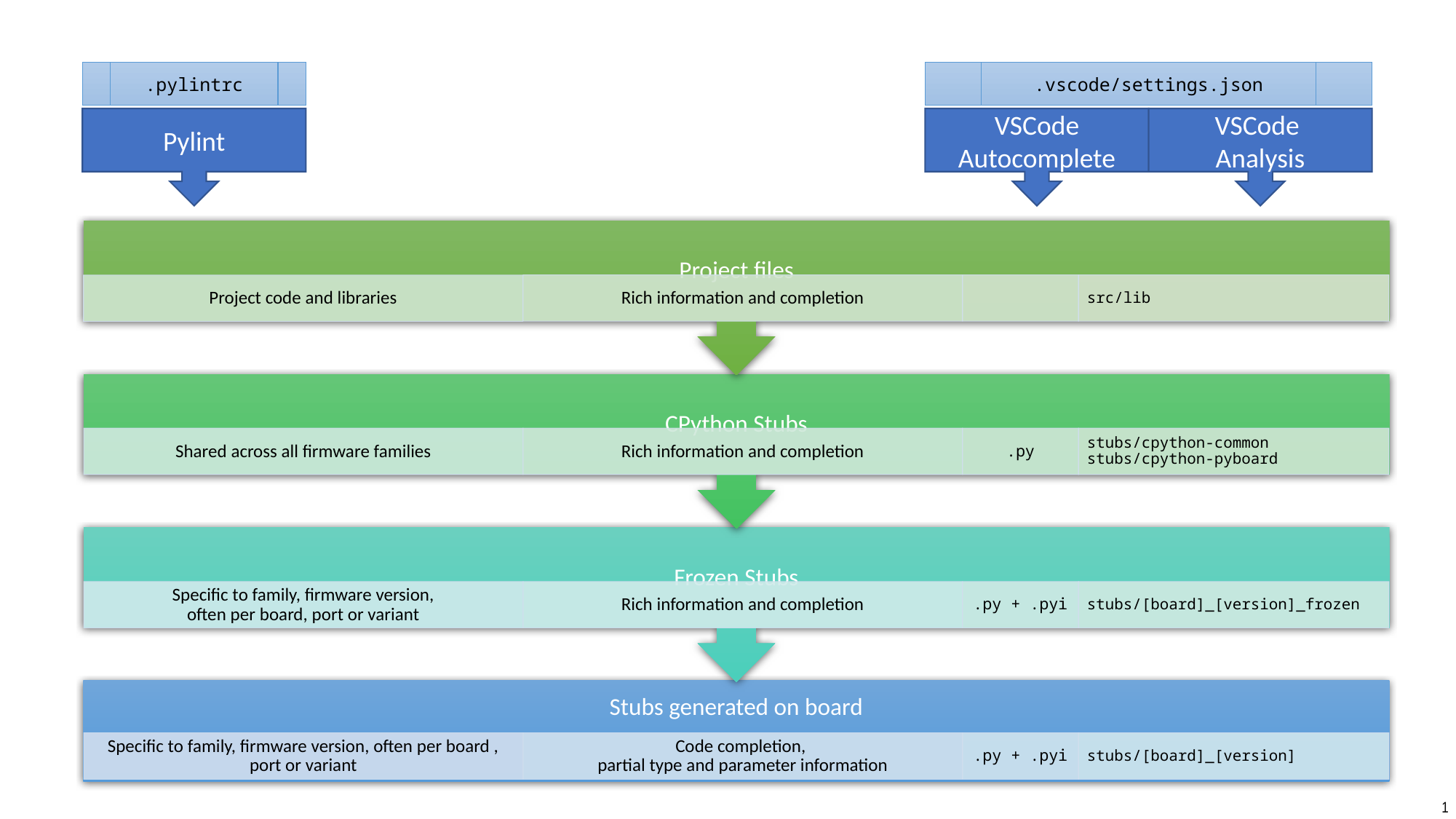

.pylintrc
.vscode/settings.json
Pylint
VSCode Autocomplete
VSCode
Analysis
Stubs generated on board
Specific to family, firmware version, often per board , port or variant
Code completion,
partial type and parameter information
.py + .pyi
stubs/[board]_[version]
Frozen Stubs
Specific to family, firmware version,
often per board, port or variant
Rich information and completion
.py + .pyi
stubs/[board]_[version]_frozen
CPython Stubs
Shared across all firmware families
Rich information and completion
.py
stubs/cpython-common
stubs/cpython-pyboard
Project files
Project code and libraries
Rich information and completion

src/lib